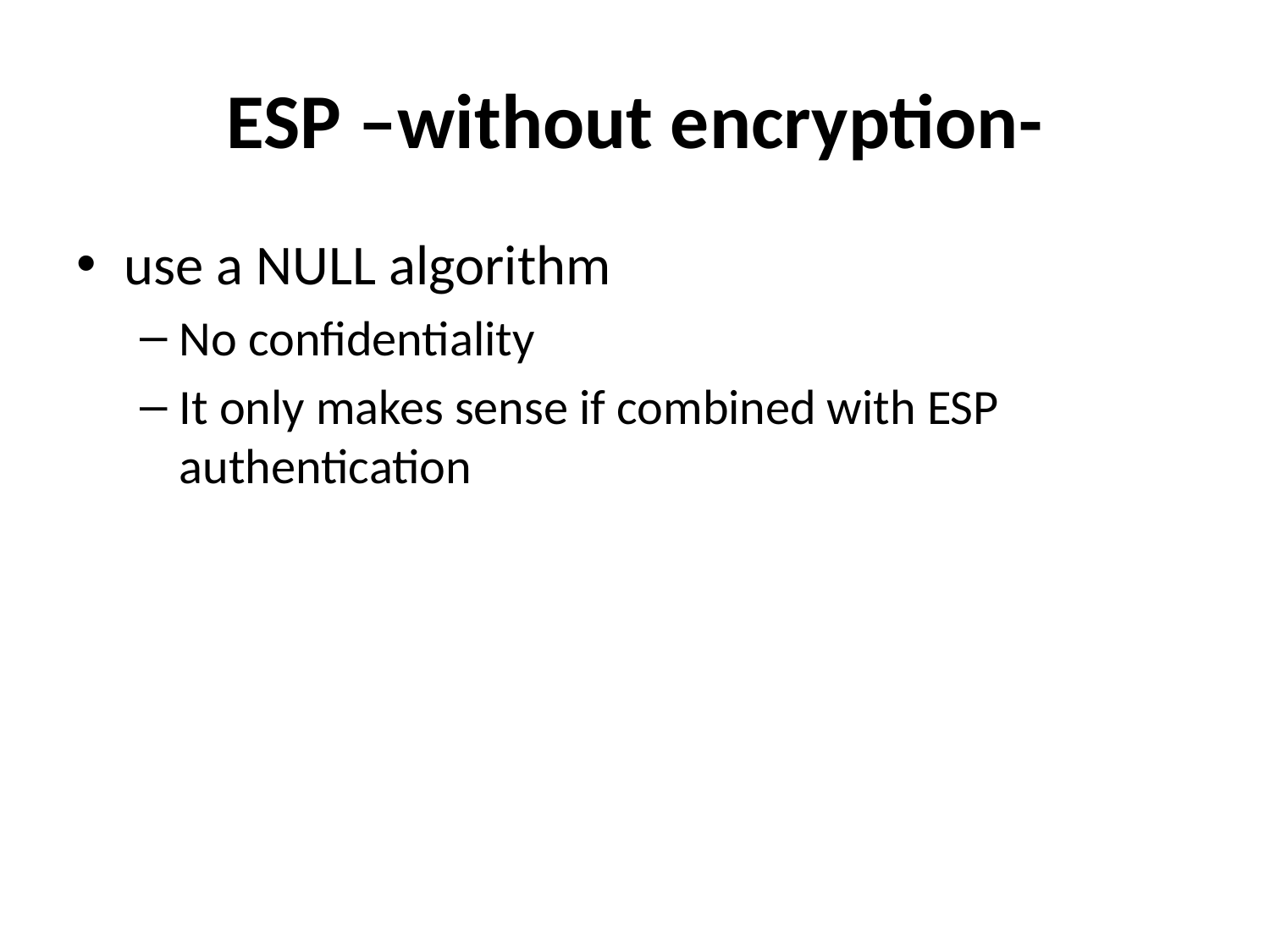

# ESP –without encryption-
use a NULL algorithm
No confidentiality
It only makes sense if combined with ESP authentication